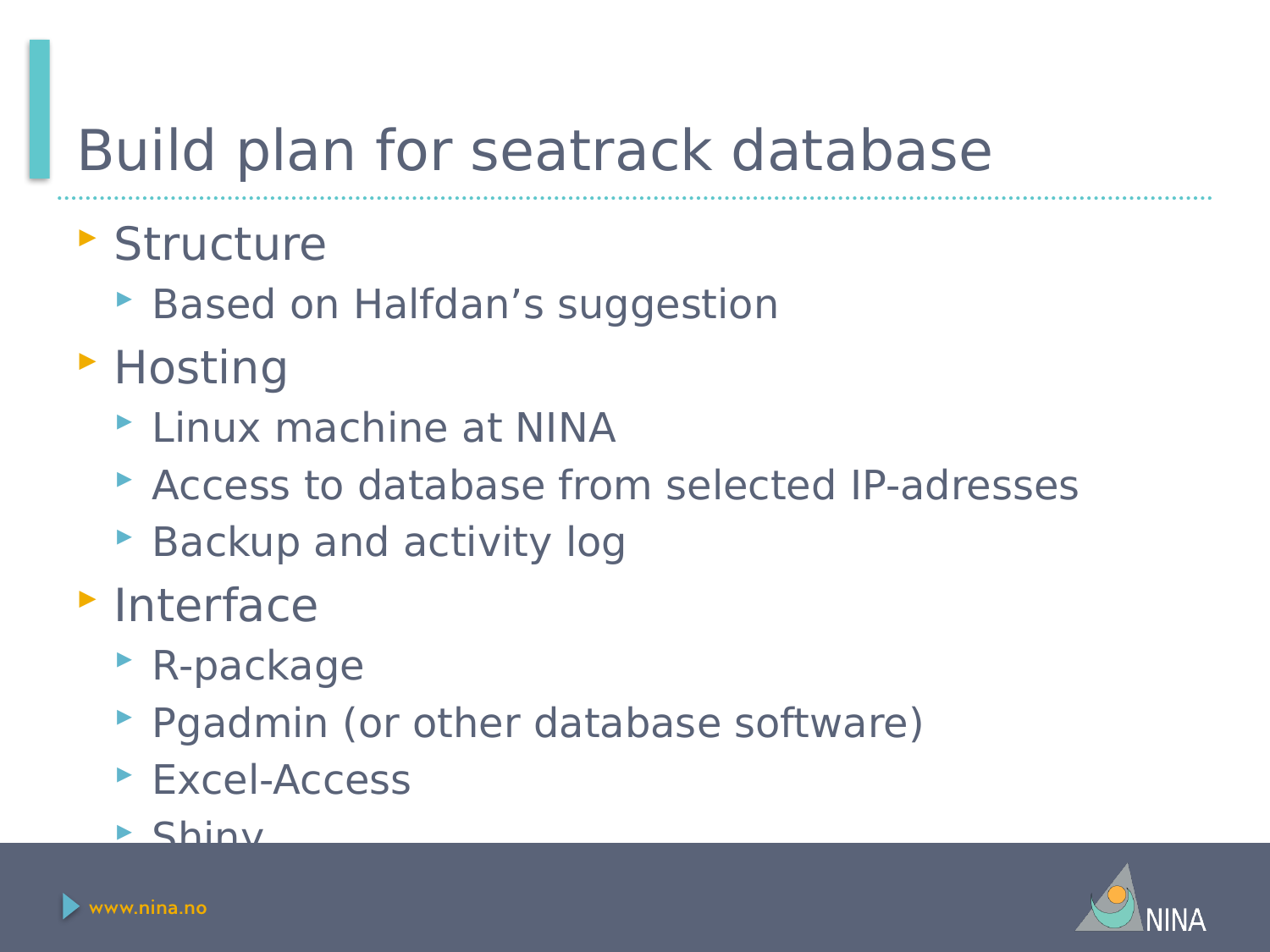

# Build plan for seatrack database
Structure
Based on Halfdan’s suggestion
Hosting
Linux machine at NINA
Access to database from selected IP-adresses
Backup and activity log
Interface
R-package
Pgadmin (or other database software)
Excel-Access
Shiny